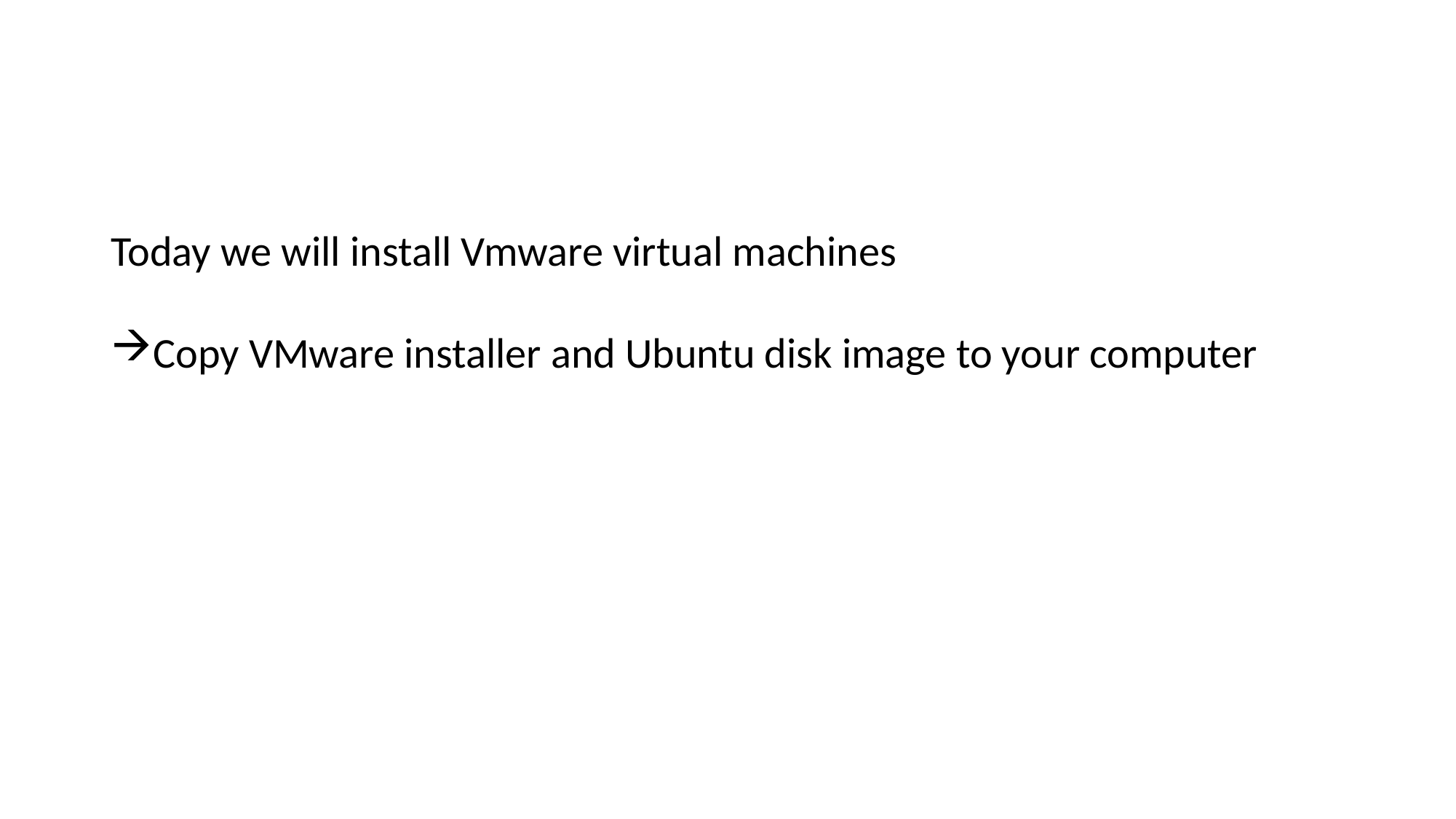

#
Today we will install Vmware virtual machines

Copy VMware installer and Ubuntu disk image to your computer